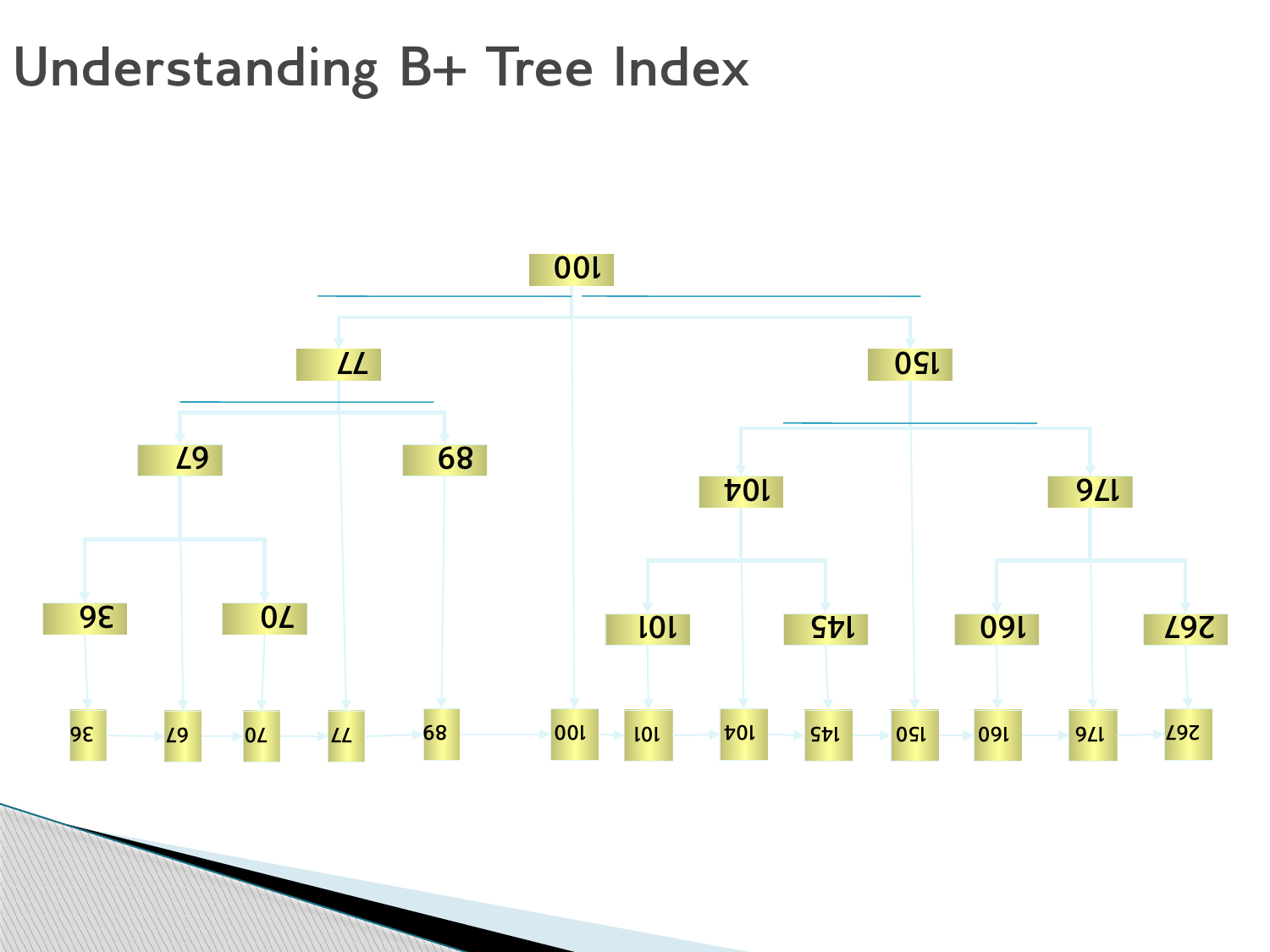

# Understanding B+ Tree Index
100
77
150
67
89
104
176
36
70
101
145
160
267
100
104
267
101
145
150
160
176
89
36
67
70
77